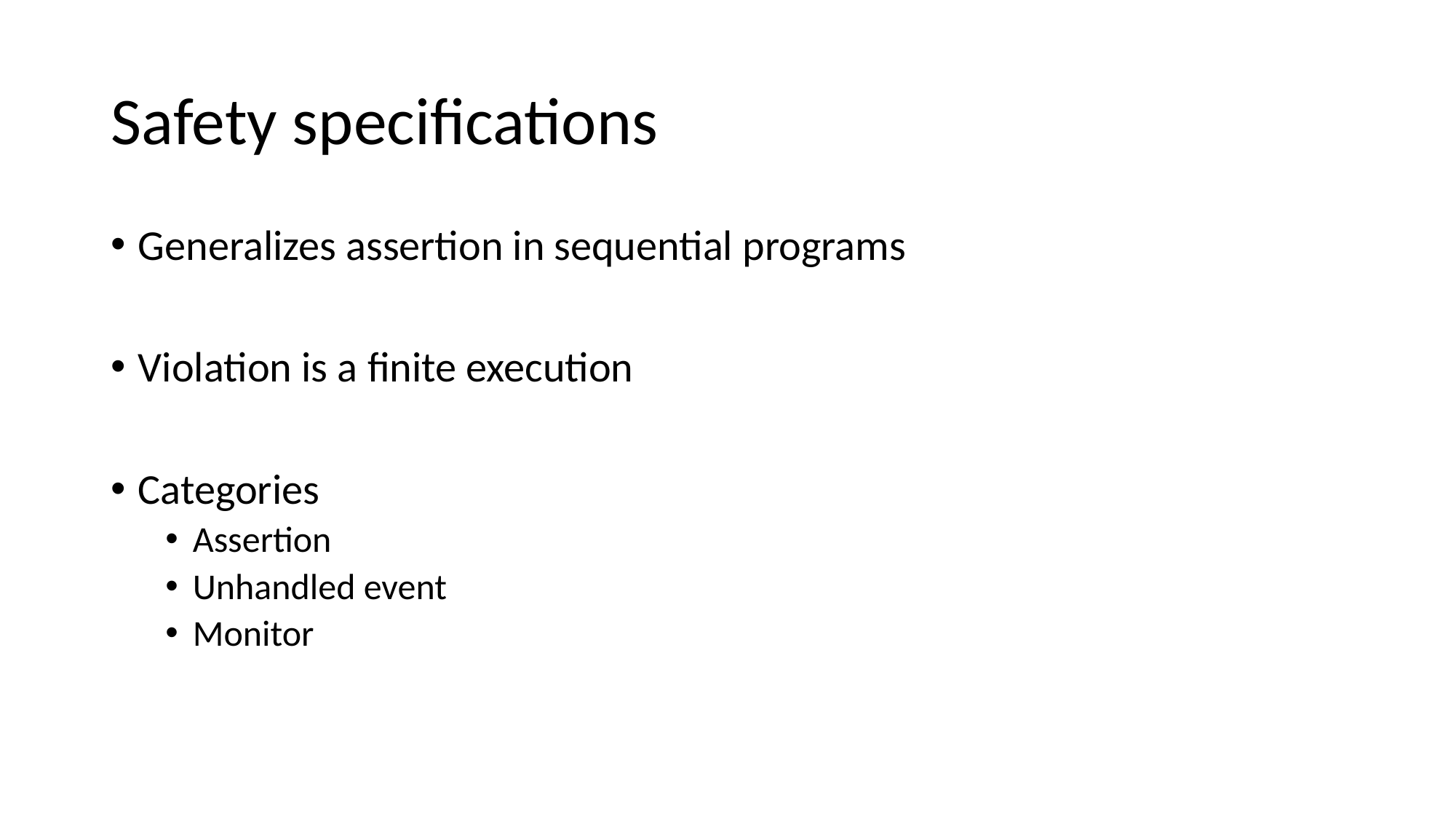

# Safety specifications
Generalizes assertion in sequential programs

Violation is a finite execution

Categories
Assertion
Unhandled event
Monitor